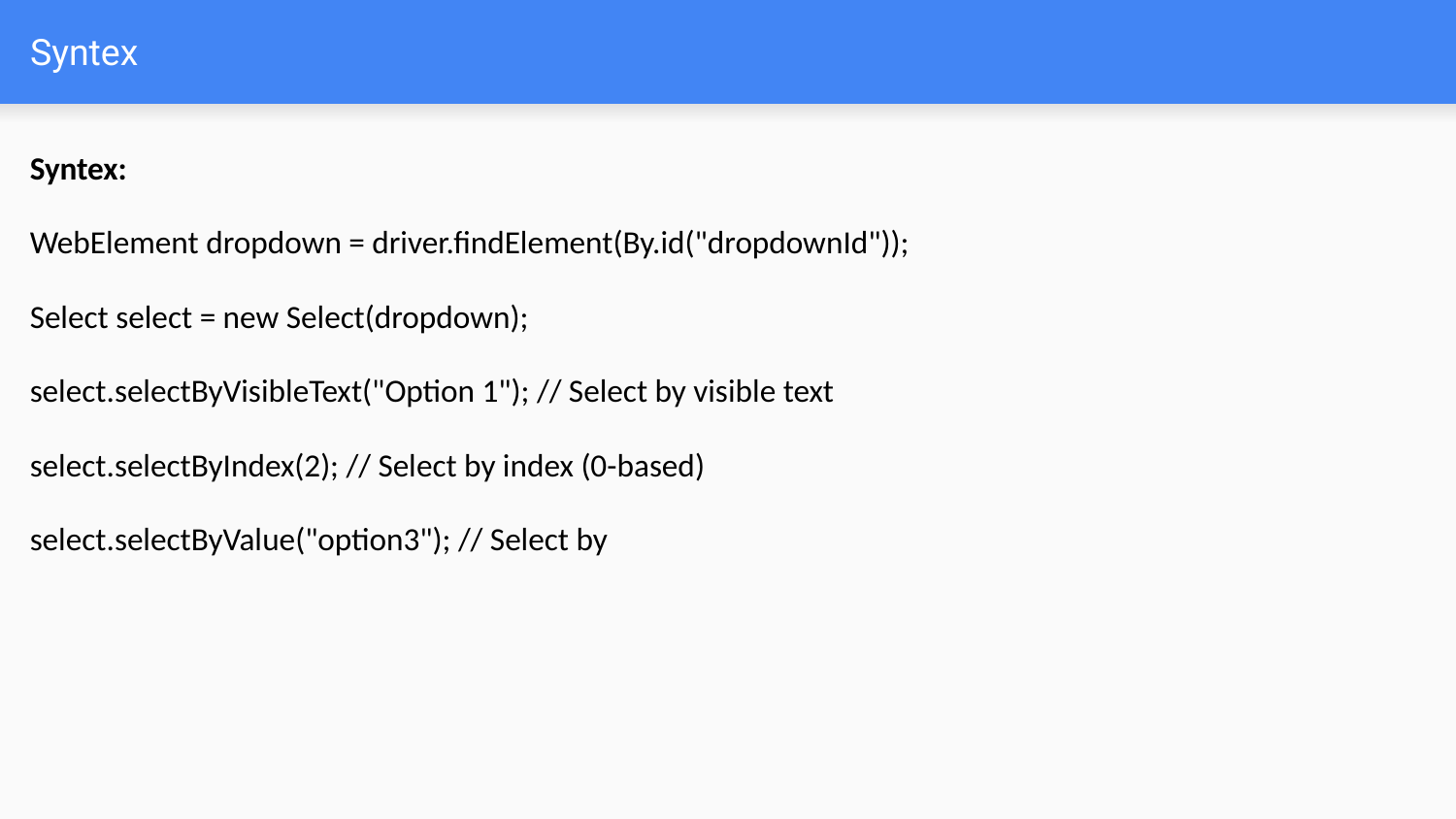

# Syntex
Syntex:
WebElement dropdown = driver.findElement(By.id("dropdownId"));
Select select = new Select(dropdown);
select.selectByVisibleText("Option 1"); // Select by visible text
select.selectByIndex(2); // Select by index (0-based)
select.selectByValue("option3"); // Select by